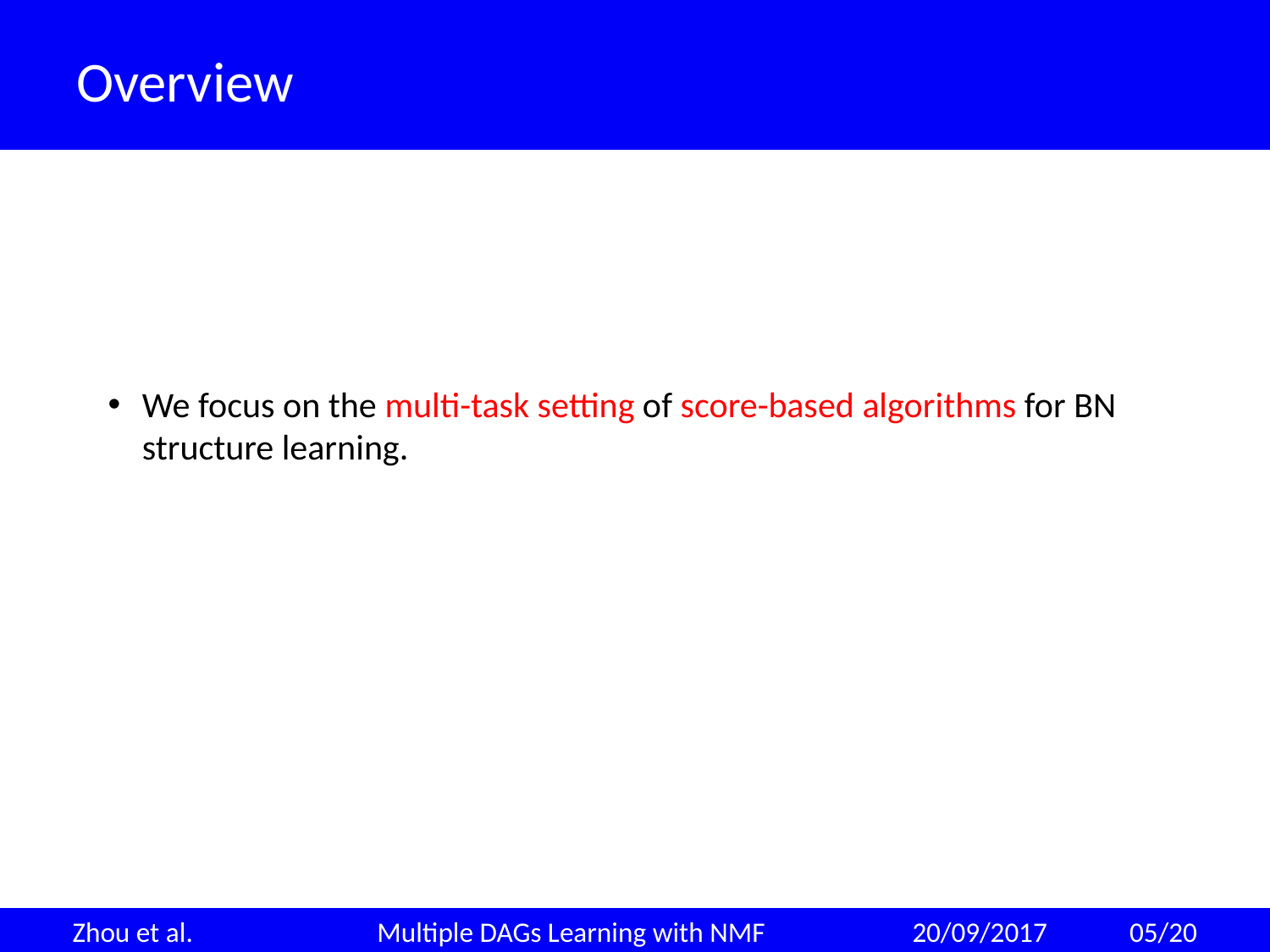

# Overview
We focus on the multi-task setting of score-based algorithms for BN structure learning.

Zhou et al.                             Multiple DAGs Learning with NMF                       20/09/2017             05/20